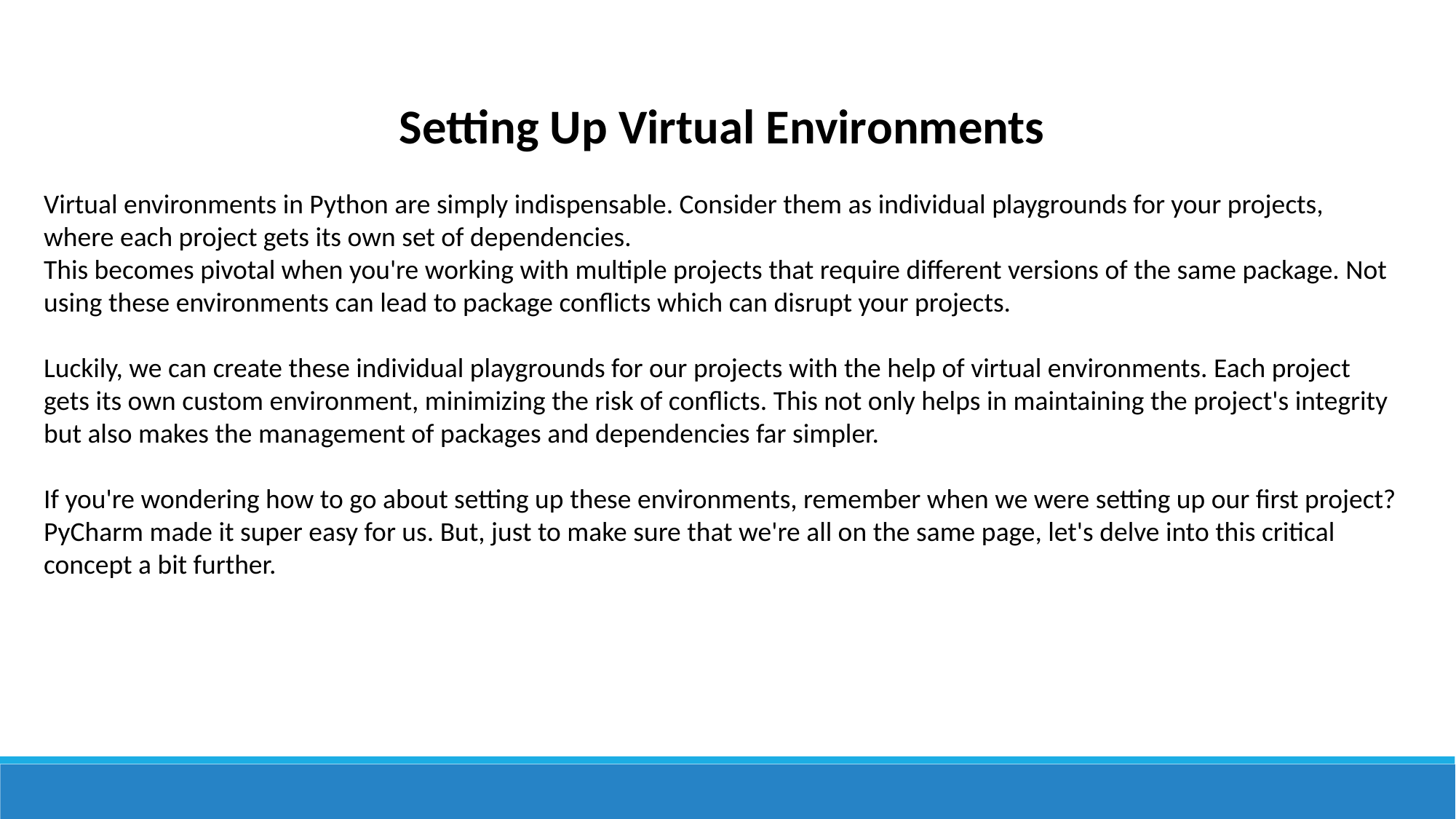

Setting Up Virtual Environments

Virtual environments in Python are simply indispensable. Consider them as individual playgrounds for your projects, where each project gets its own set of dependencies.
This becomes pivotal when you're working with multiple projects that require different versions of the same package. Not using these environments can lead to package conflicts which can disrupt your projects.

Luckily, we can create these individual playgrounds for our projects with the help of virtual environments. Each project gets its own custom environment, minimizing the risk of conflicts. This not only helps in maintaining the project's integrity but also makes the management of packages and dependencies far simpler.

If you're wondering how to go about setting up these environments, remember when we were setting up our first project? PyCharm made it super easy for us. But, just to make sure that we're all on the same page, let's delve into this critical concept a bit further.